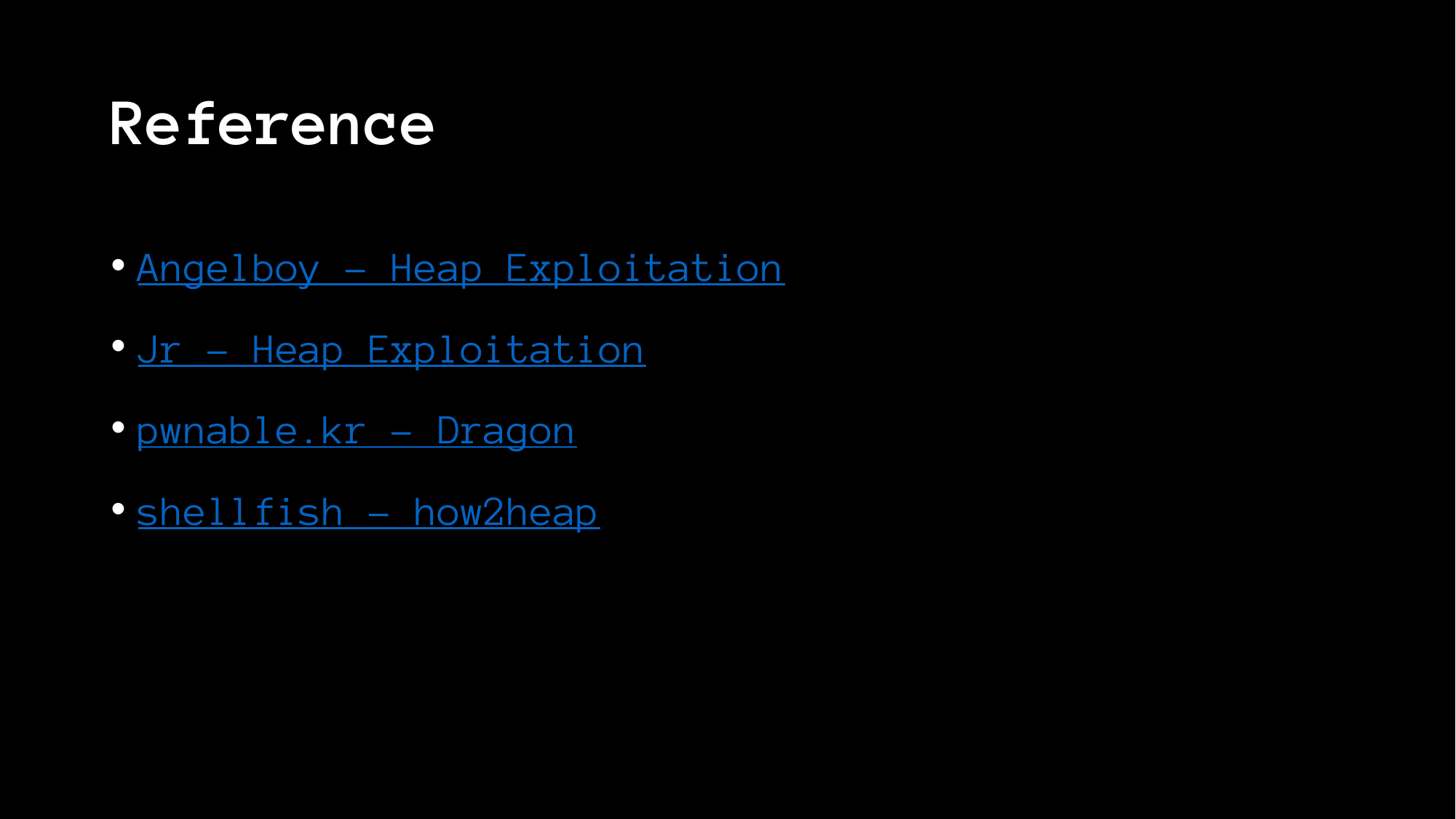

# Reference
Angelboy - Heap Exploitation
Jr - Heap Exploitation
pwnable.kr - Dragon
shellfish - how2heap